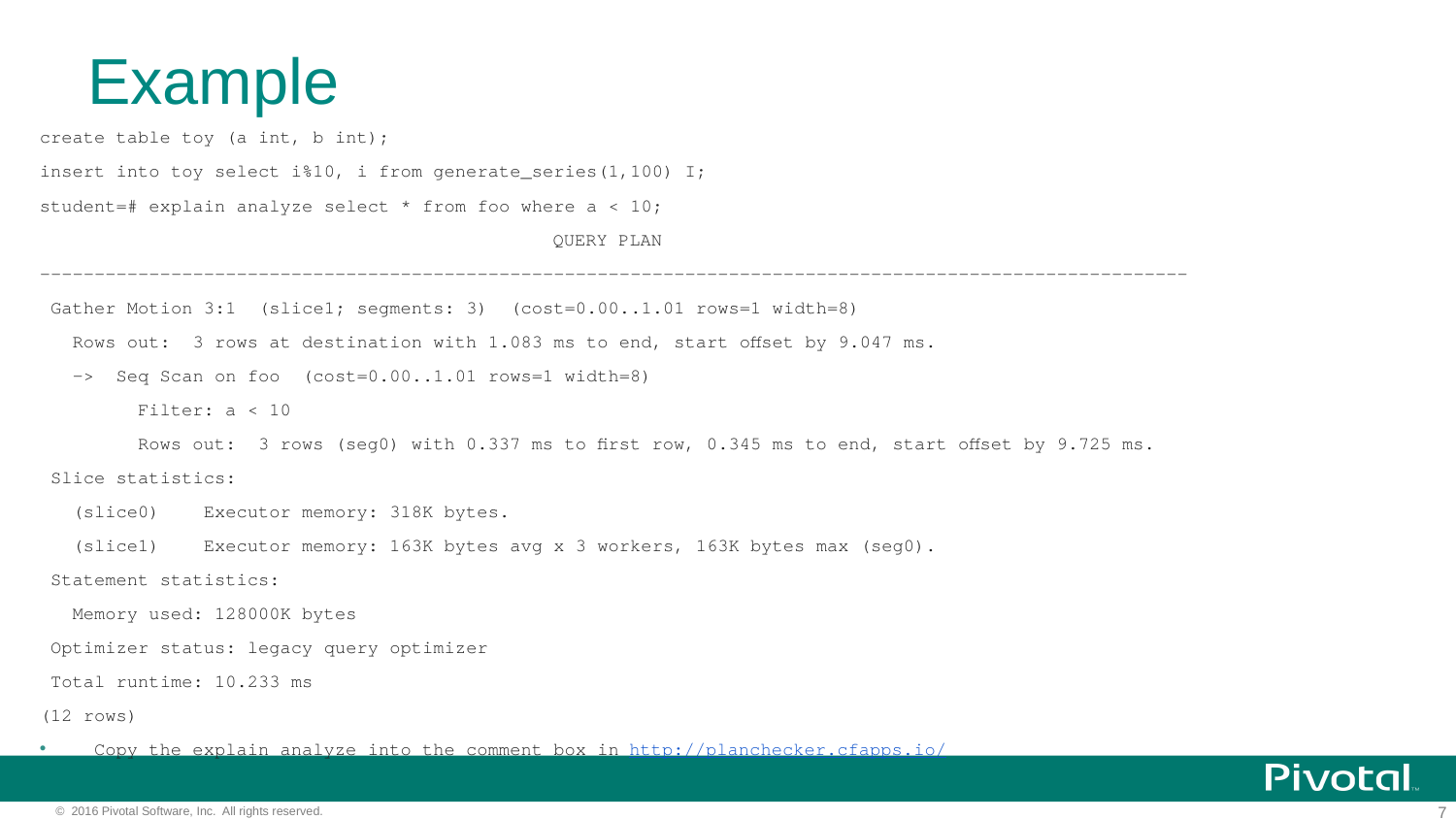

# Example
create table toy (a int, b int);
insert into toy select i%10, i from generate_series(1,100) I;
student=# explain analyze select * from foo where a < 10;
                                               QUERY PLAN
---------------------------------------------------------------------------------------------------------
 Gather Motion 3:1  (slice1; segments: 3)  (cost=0.00..1.01 rows=1 width=8)
   Rows out:  3 rows at destination with 1.083 ms to end, start offset by 9.047 ms.
   ->  Seq Scan on foo  (cost=0.00..1.01 rows=1 width=8)
         Filter: a < 10
         Rows out:  3 rows (seg0) with 0.337 ms to first row, 0.345 ms to end, start offset by 9.725 ms.
 Slice statistics:
   (slice0)    Executor memory: 318K bytes.
   (slice1)    Executor memory: 163K bytes avg x 3 workers, 163K bytes max (seg0).
 Statement statistics:
   Memory used: 128000K bytes
 Optimizer status: legacy query optimizer
 Total runtime: 10.233 ms
(12 rows)
Copy the explain analyze into the comment box in http://planchecker.cfapps.io/